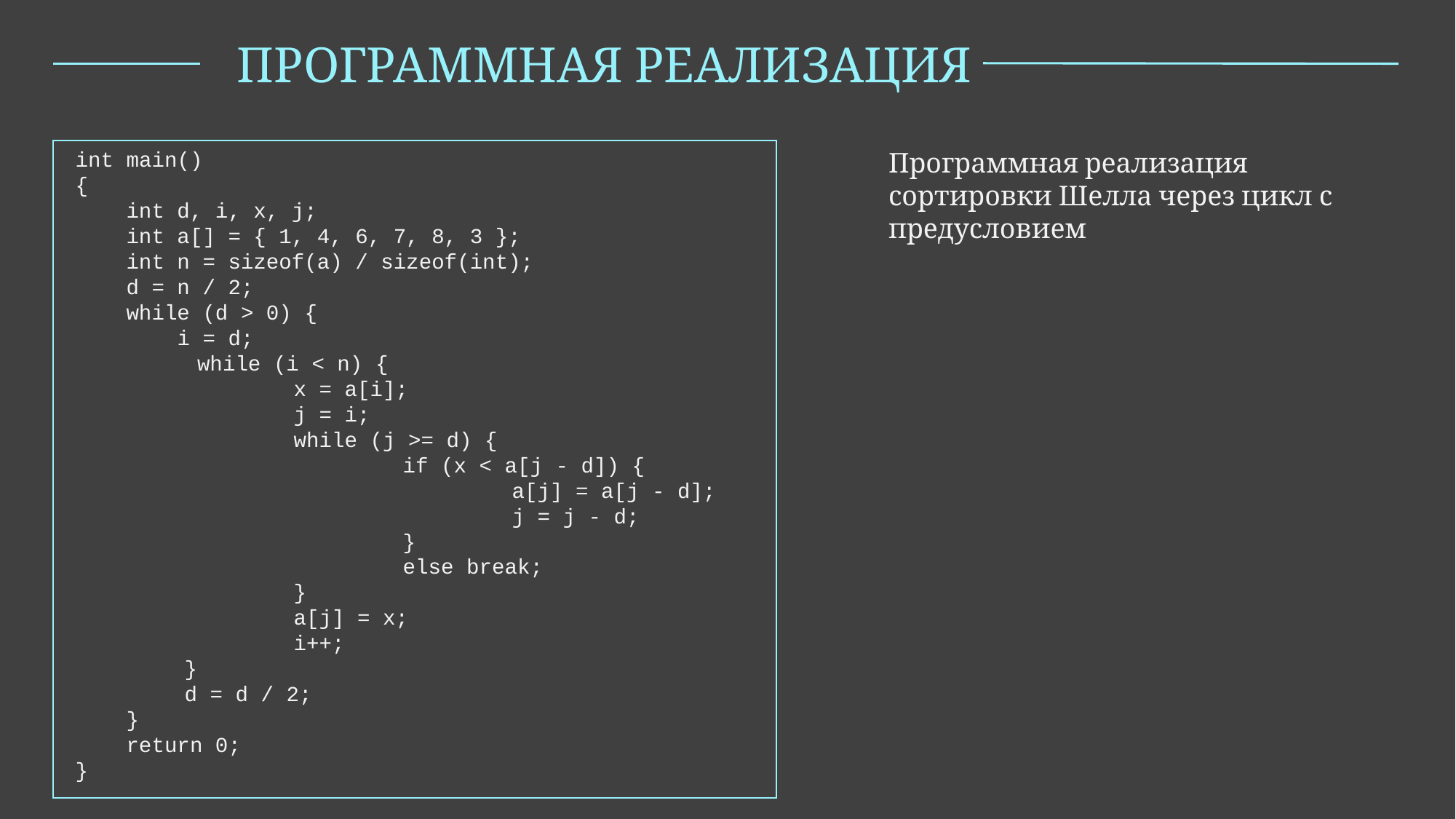

ПРОГРАММНАЯ РЕАЛИЗАЦИЯ

int main()
{
    int d, i, x, j;
    int a[] = { 1, 4, 6, 7, 8, 3 };
    int n = sizeof(a) / sizeof(int);
    d = n / 2;
    while (d > 0) {
        i = d;
	 while (i < n) {
		x = a[i];
		j = i;
		while (j >= d) {
			if (x < a[j - d]) {
				a[j] = a[j - d];
				j = j - d;
			}
			else break;
		}
		a[j] = x;
		i++;
	}
	d = d / 2;
    }
    return 0;
}

Программная реализация сортировки Шелла через цикл с предусловием